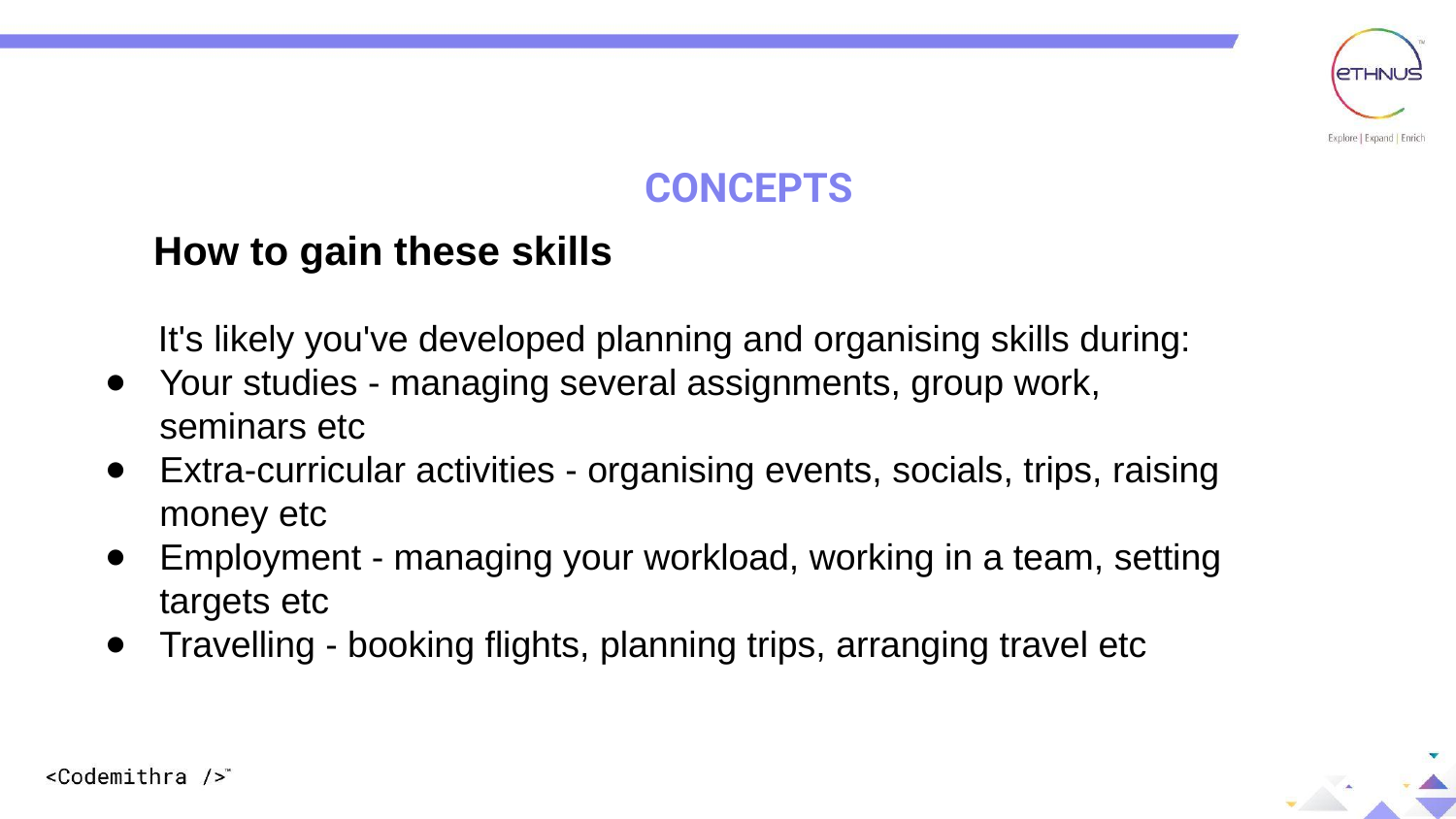

CONCEPTS
How to gain these skills
       It's likely you've developed planning and organising skills during:
Your studies - managing several assignments, group work, seminars etc
Extra-curricular activities - organising events, socials, trips, raising money etc
Employment - managing your workload, working in a team, setting targets etc
Travelling - booking flights, planning trips, arranging travel etc